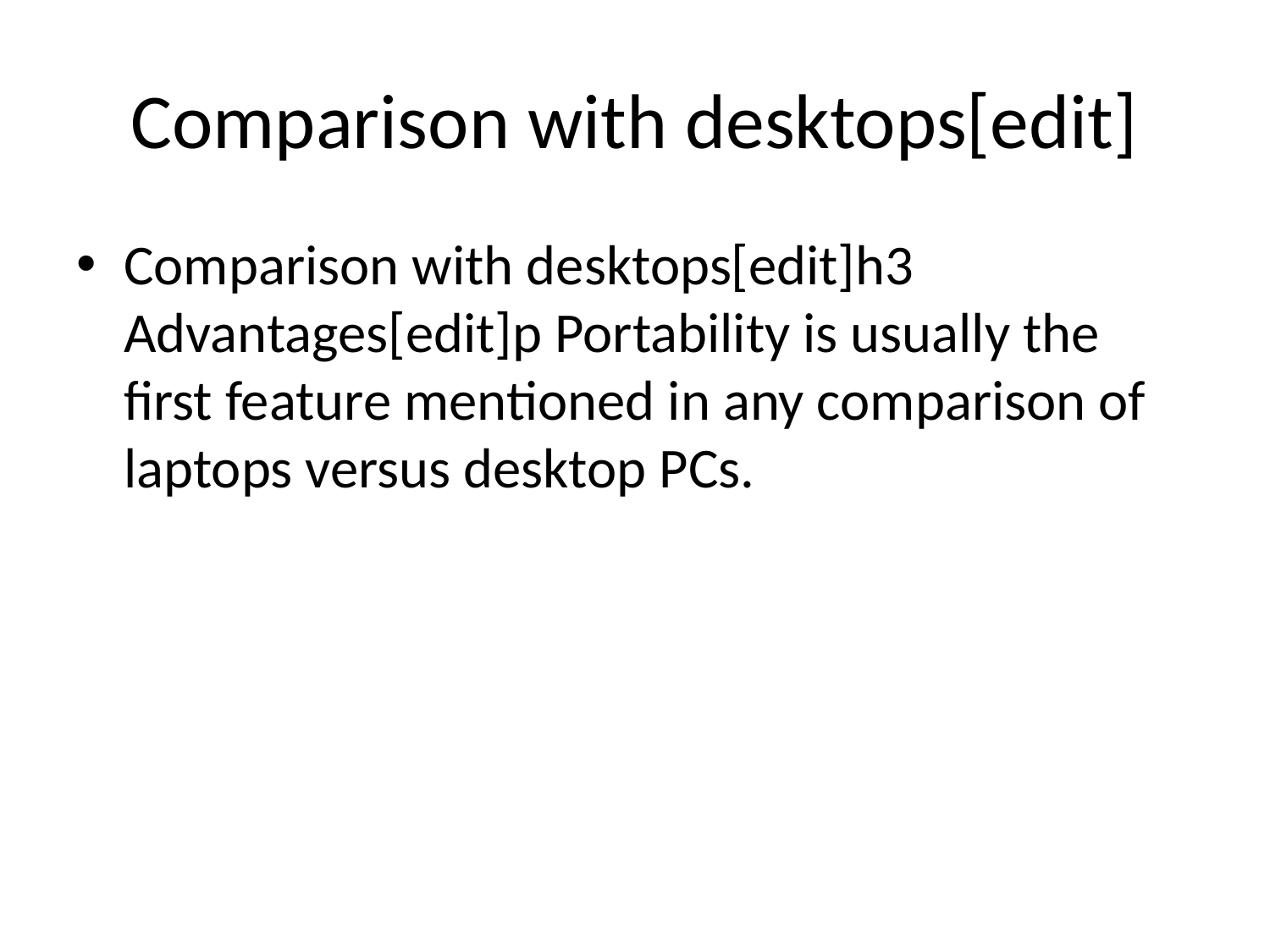

# Comparison with desktops[edit]
Comparison with desktops[edit]h3 Advantages[edit]p Portability is usually the first feature mentioned in any comparison of laptops versus desktop PCs.